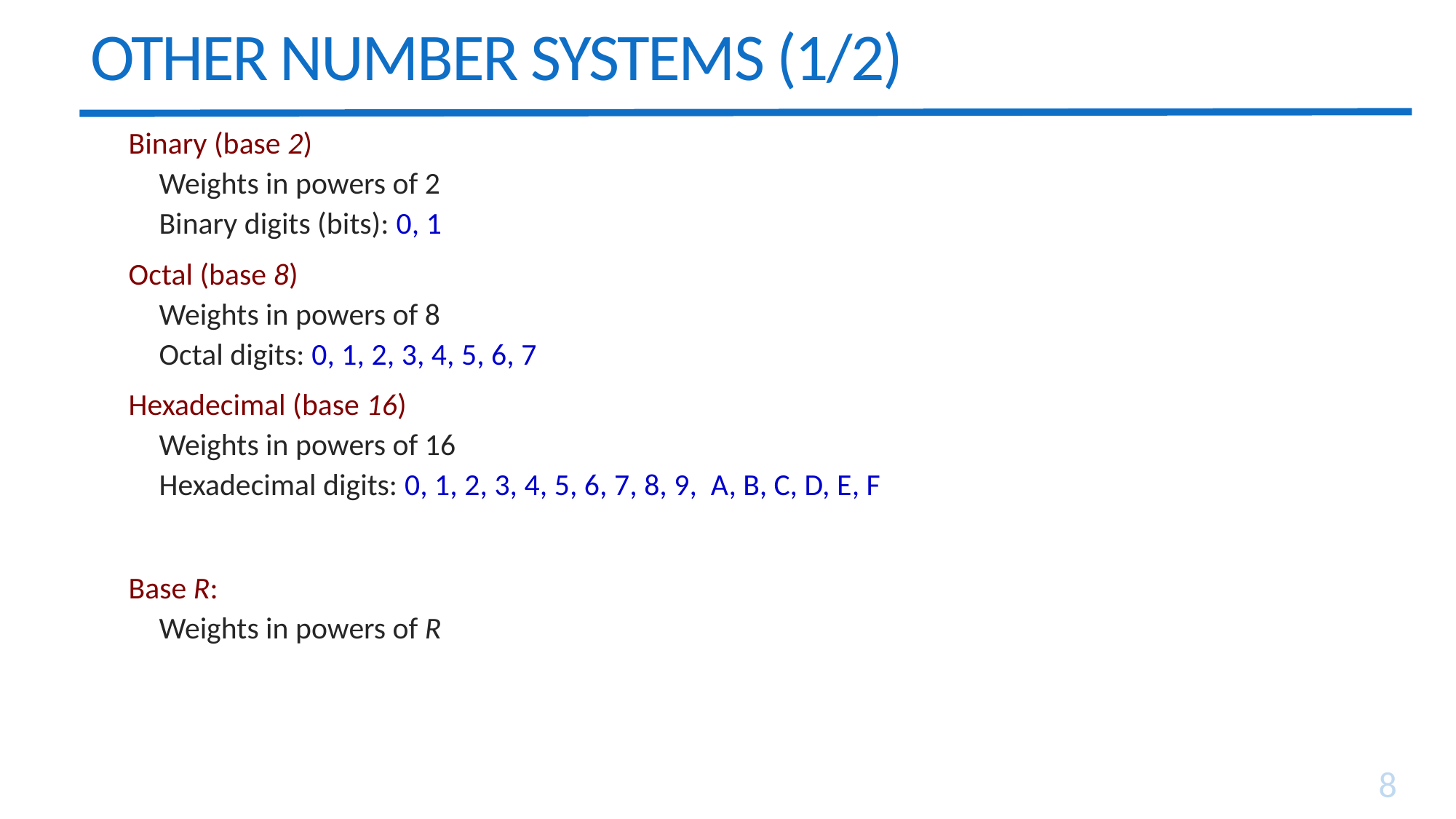

# OTHER NUMBER SYSTEMS (1/2)
Binary (base 2)
Weights in powers of 2
Binary digits (bits): 0, 1
Octal (base 8)
Weights in powers of 8
Octal digits: 0, 1, 2, 3, 4, 5, 6, 7
Hexadecimal (base 16)
Weights in powers of 16
Hexadecimal digits: 0, 1, 2, 3, 4, 5, 6, 7, 8, 9,  A, B, C, D, E, F

Base R:
Weights in powers of R
8